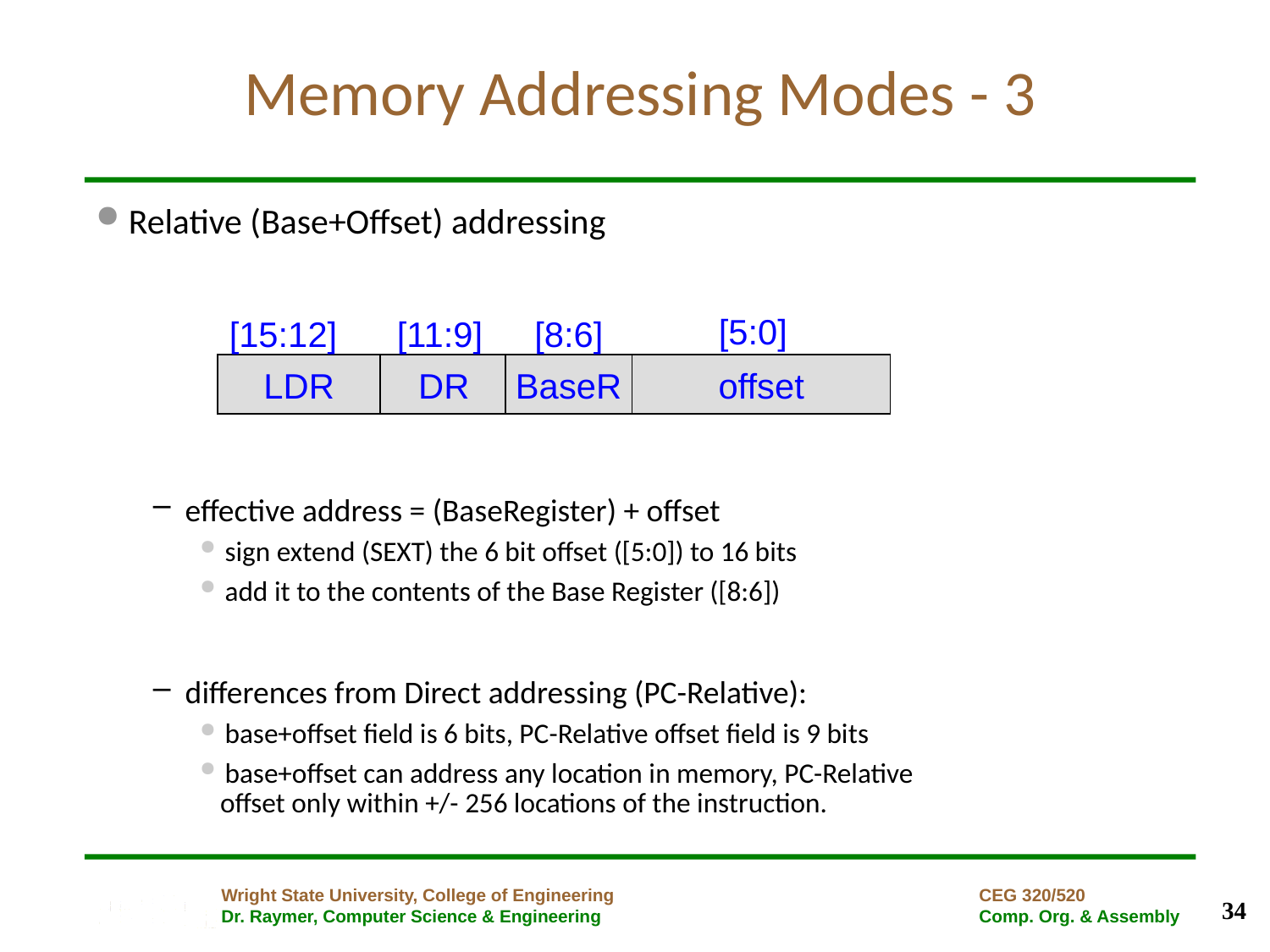

# Memory Addressing Modes - 3
Relative (Base+Offset) addressing

effective address = (BaseRegister) + offset
sign extend (SEXT) the 6 bit offset ([5:0]) to 16 bits
add it to the contents of the Base Register ([8:6])

differences from Direct addressing (PC-Relative):
base+offset field is 6 bits, PC-Relative offset field is 9 bits
base+offset can address any location in memory, PC-Relative
   offset only within +/- 256 locations of the instruction.
[5:0]
[15:12]
[11:9]
[8:6]
LDR
DR
BaseR
offset